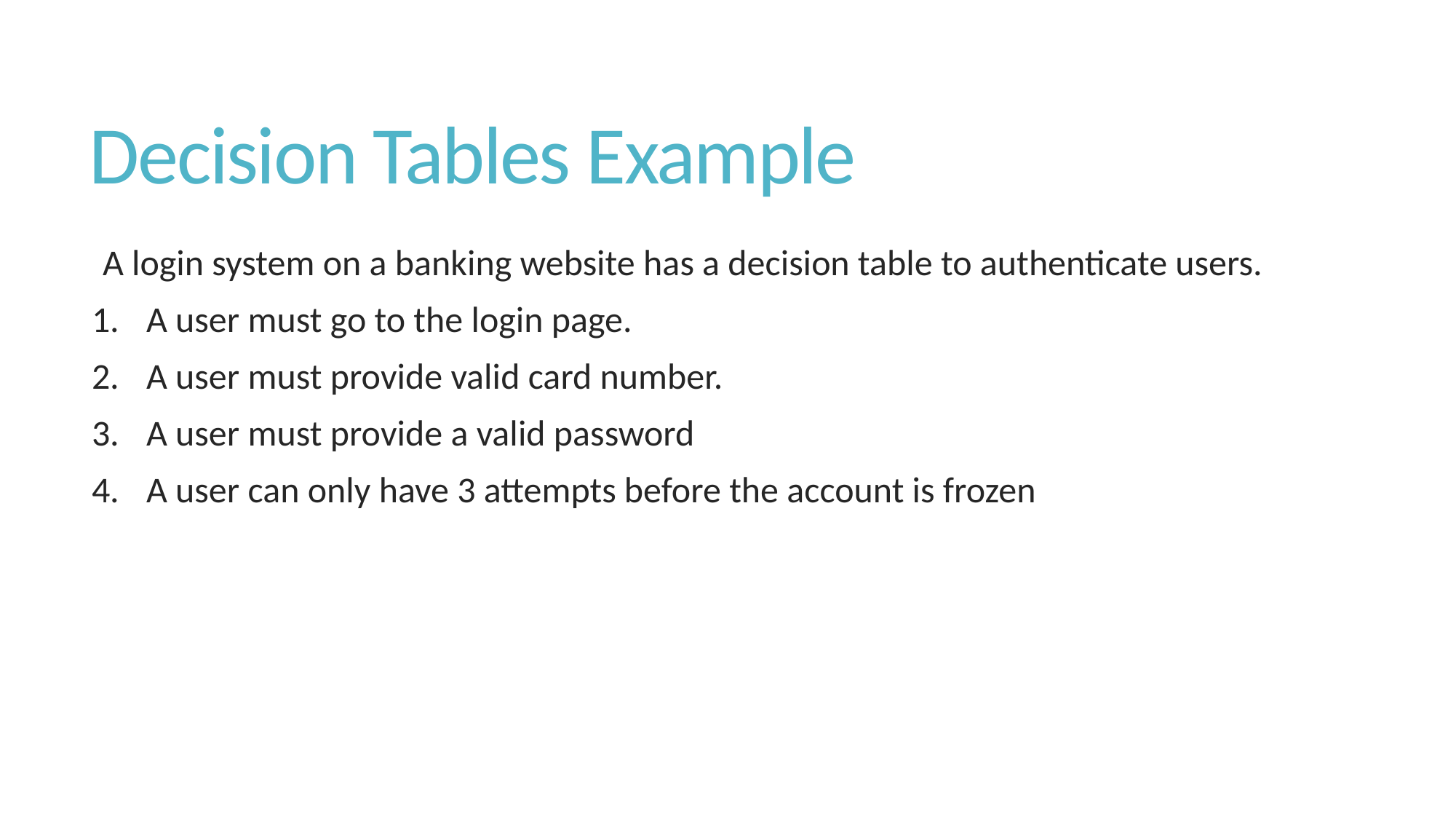

# Decision Tables Example
A login system on a banking website has a decision table to authenticate users.
A user must go to the login page.
A user must provide valid card number.
A user must provide a valid password
A user can only have 3 attempts before the account is frozen